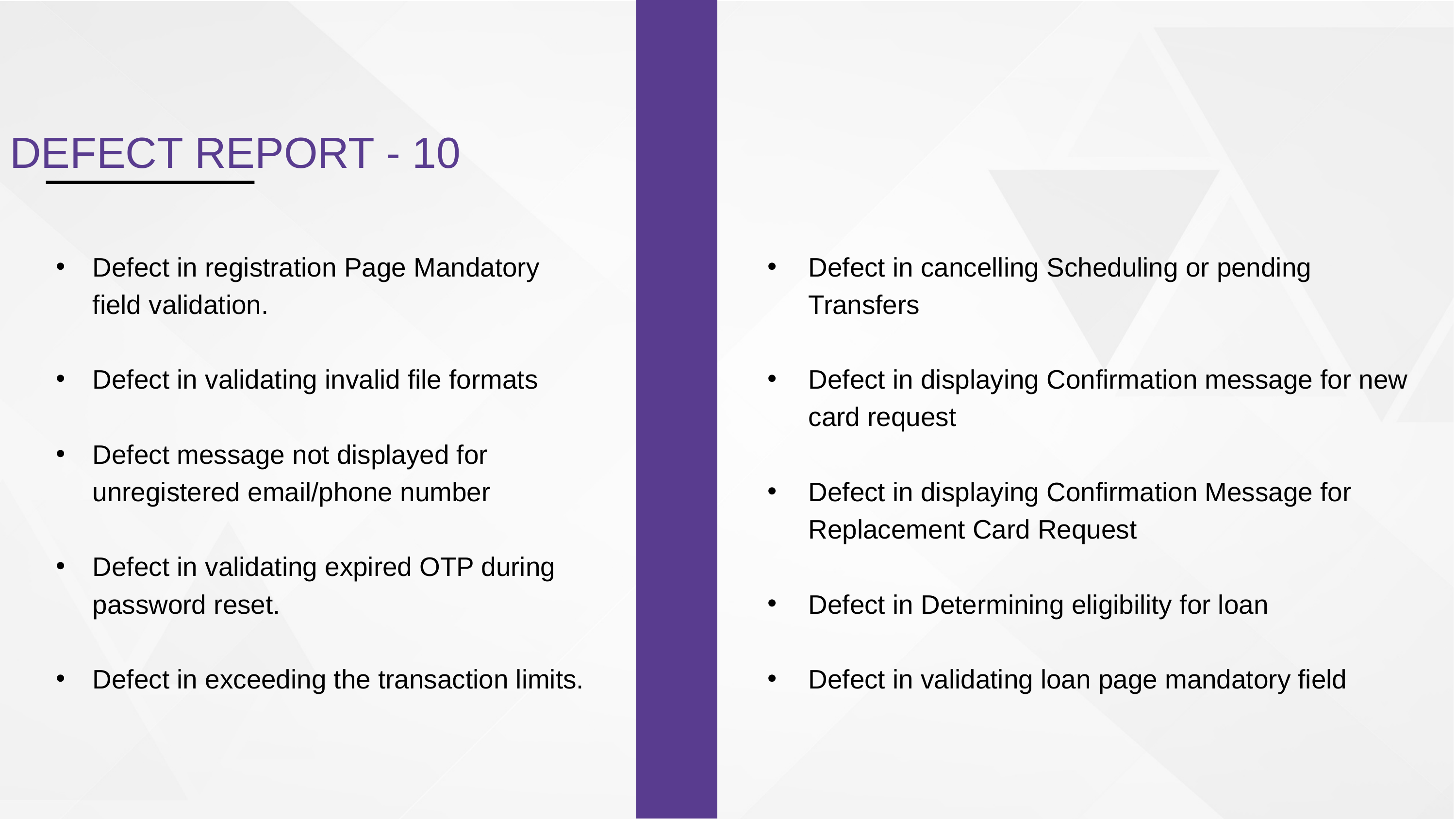

DEFECT REPORT - 10

Defect in registration Page Mandatory field validation.

Defect in validating invalid file formats

Defect message not displayed for unregistered email/phone number

Defect in validating expired OTP during password reset.

Defect in exceeding the transaction limits.

Defect in cancelling Scheduling or pending Transfers

Defect in displaying Confirmation message for new card request

Defect in displaying Confirmation Message for Replacement Card Request

Defect in Determining eligibility for loan

Defect in validating loan page mandatory field